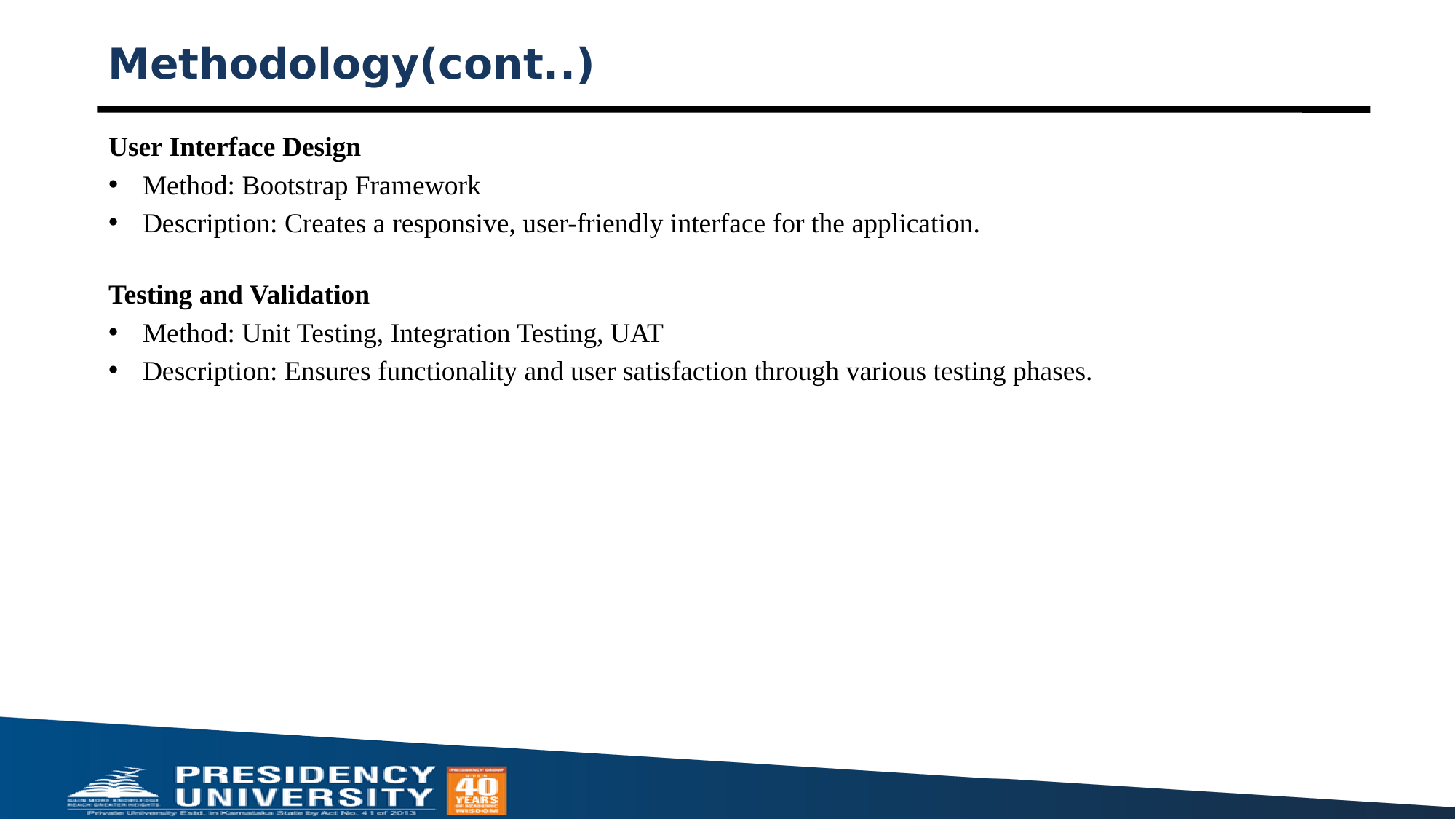

# Methodology(cont..)
User Interface Design
Method: Bootstrap Framework
Description: Creates a responsive, user-friendly interface for the application.

Testing and Validation
Method: Unit Testing, Integration Testing, UAT
Description: Ensures functionality and user satisfaction through various testing phases.